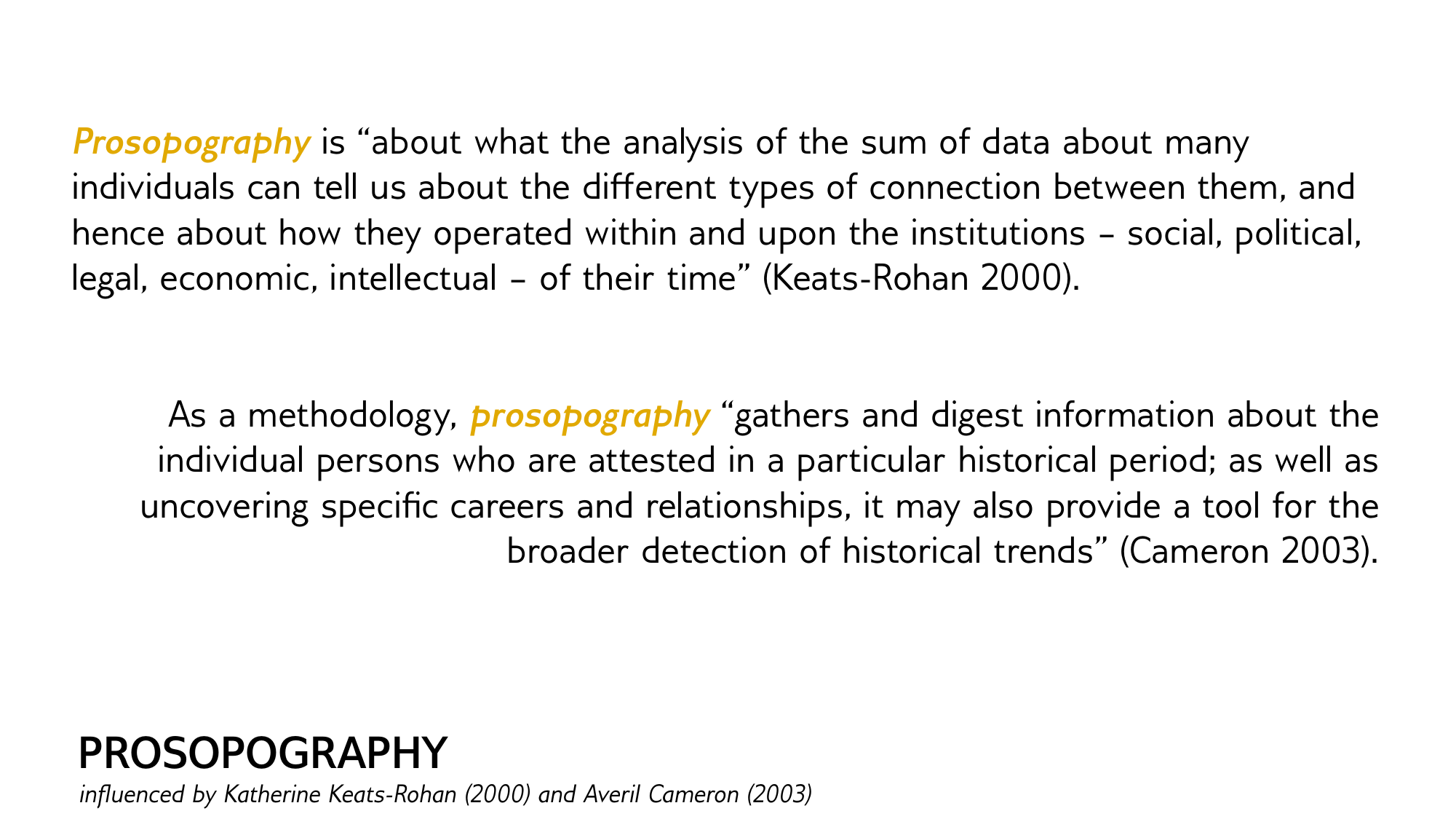

Prosopography is “about what the analysis of the sum of data about many individuals can tell us about the different types of connection between them, and hence about how they operated within and upon the institutions – social, political, legal, economic, intellectual – of their time” (Keats-Rohan 2000).

As a methodology, prosopography “gathers and digest information about the individual persons who are attested in a particular historical period; as well as uncovering specific careers and relationships, it may also provide a tool for the broader detection of historical trends” (Cameron 2003).
# Prosopography influenced by Katherine Keats-Rohan (2000) and Averil Cameron (2003)